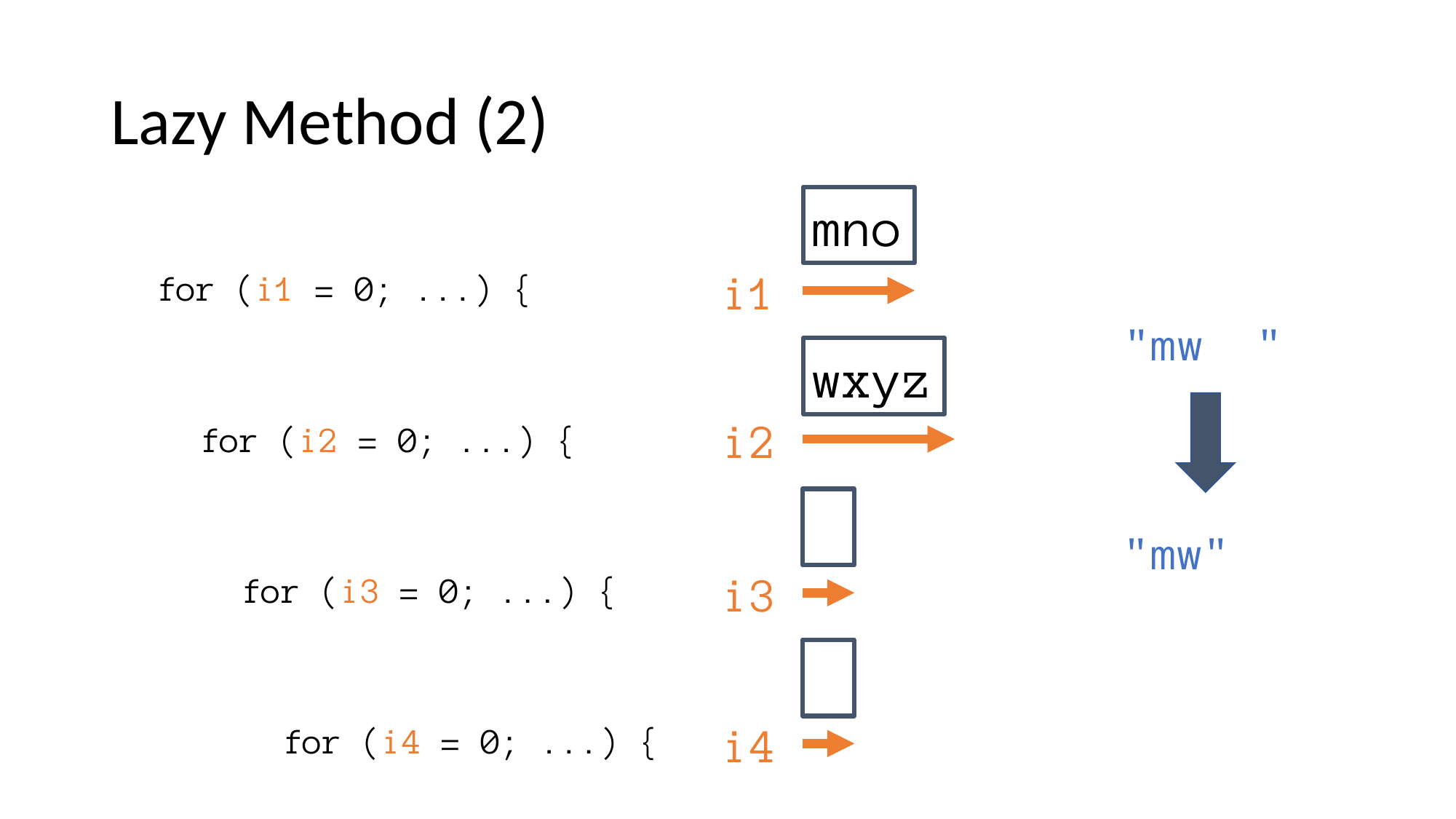

# Lazy Method (2)
mno
i1
for (i1 = 0; ...) {
"mw  "
wxyz

i2
for (i2 = 0; ...) {

"mw"
i3
for (i3 = 0; ...) {

i4
for (i4 = 0; ...) {